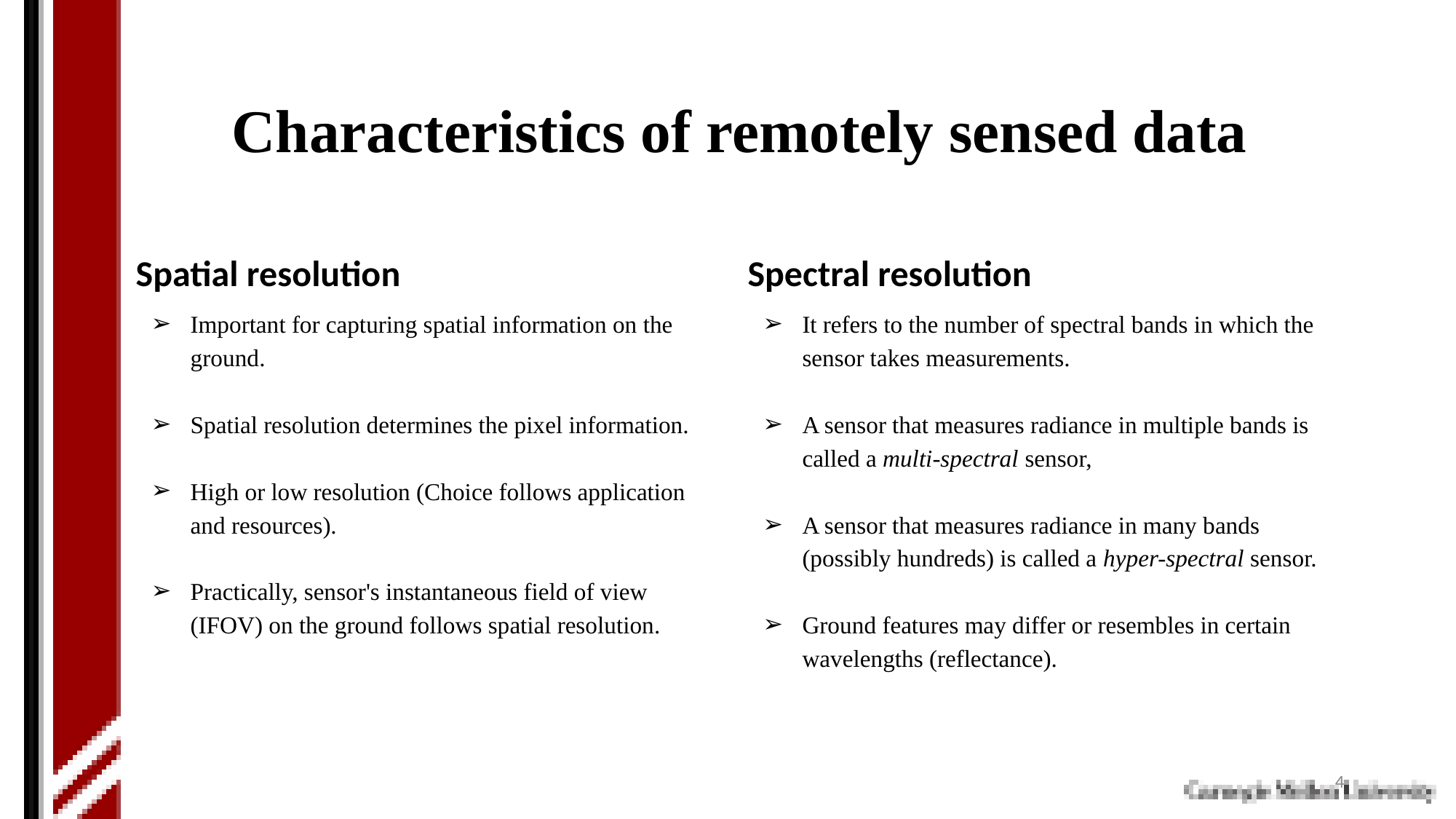

# Characteristics of remotely sensed data
Spectral resolution
Spatial resolution
Important for capturing spatial information on the ground.

Spatial resolution determines the pixel information.

High or low resolution (Choice follows application and resources).

Practically, sensor's instantaneous field of view (IFOV) on the ground follows spatial resolution.

It refers to the number of spectral bands in which the sensor takes measurements.

A sensor that measures radiance in multiple bands is called a multi-spectral sensor,

A sensor that measures radiance in many bands (possibly hundreds) is called a hyper-spectral sensor.

Ground features may differ or resembles in certain wavelengths (reflectance).
4